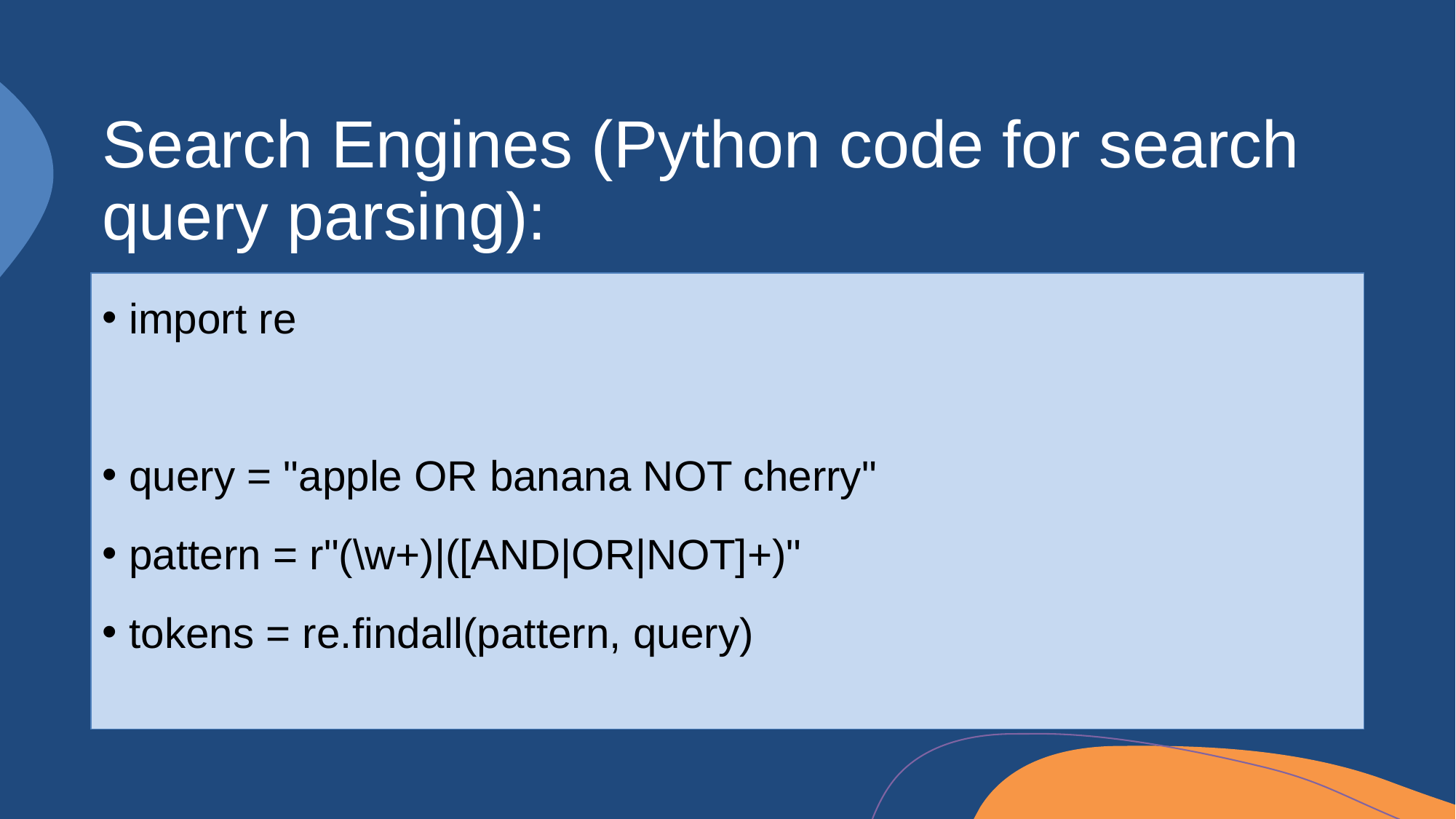

# Search Engines (Python code for search query parsing):
import re

query = "apple OR banana NOT cherry"
pattern = r"(\w+)|([AND|OR|NOT]+)"
tokens = re.findall(pattern, query)